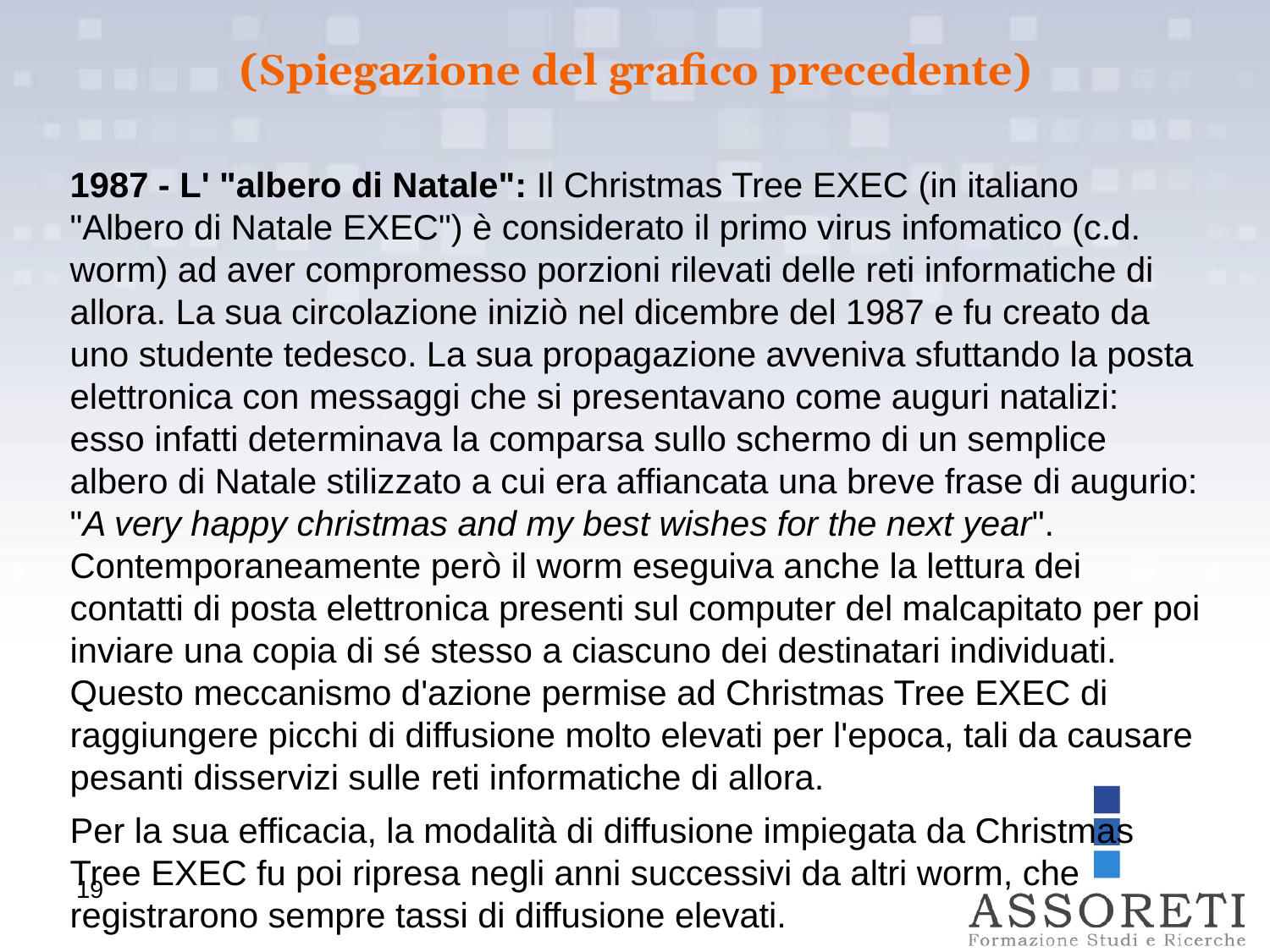

(Spiegazione del grafico precedente)
1987 - L' "albero di Natale": Il Christmas Tree EXEC (in italiano "Albero di Natale EXEC") è considerato il primo virus infomatico (c.d. worm) ad aver compromesso porzioni rilevati delle reti informatiche di allora. La sua circolazione iniziò nel dicembre del 1987 e fu creato da uno studente tedesco. La sua propagazione avveniva sfuttando la posta elettronica con messaggi che si presentavano come auguri natalizi: esso infatti determinava la comparsa sullo schermo di un semplice albero di Natale stilizzato a cui era affiancata una breve frase di augurio: "A very happy christmas and my best wishes for the next year". Contemporaneamente però il worm eseguiva anche la lettura dei contatti di posta elettronica presenti sul computer del malcapitato per poi inviare una copia di sé stesso a ciascuno dei destinatari individuati. Questo meccanismo d'azione permise ad Christmas Tree EXEC di raggiungere picchi di diffusione molto elevati per l'epoca, tali da causare pesanti disservizi sulle reti informatiche di allora.
Per la sua efficacia, la modalità di diffusione impiegata da Christmas Tree EXEC fu poi ripresa negli anni successivi da altri worm, che registrarono sempre tassi di diffusione elevati.
19